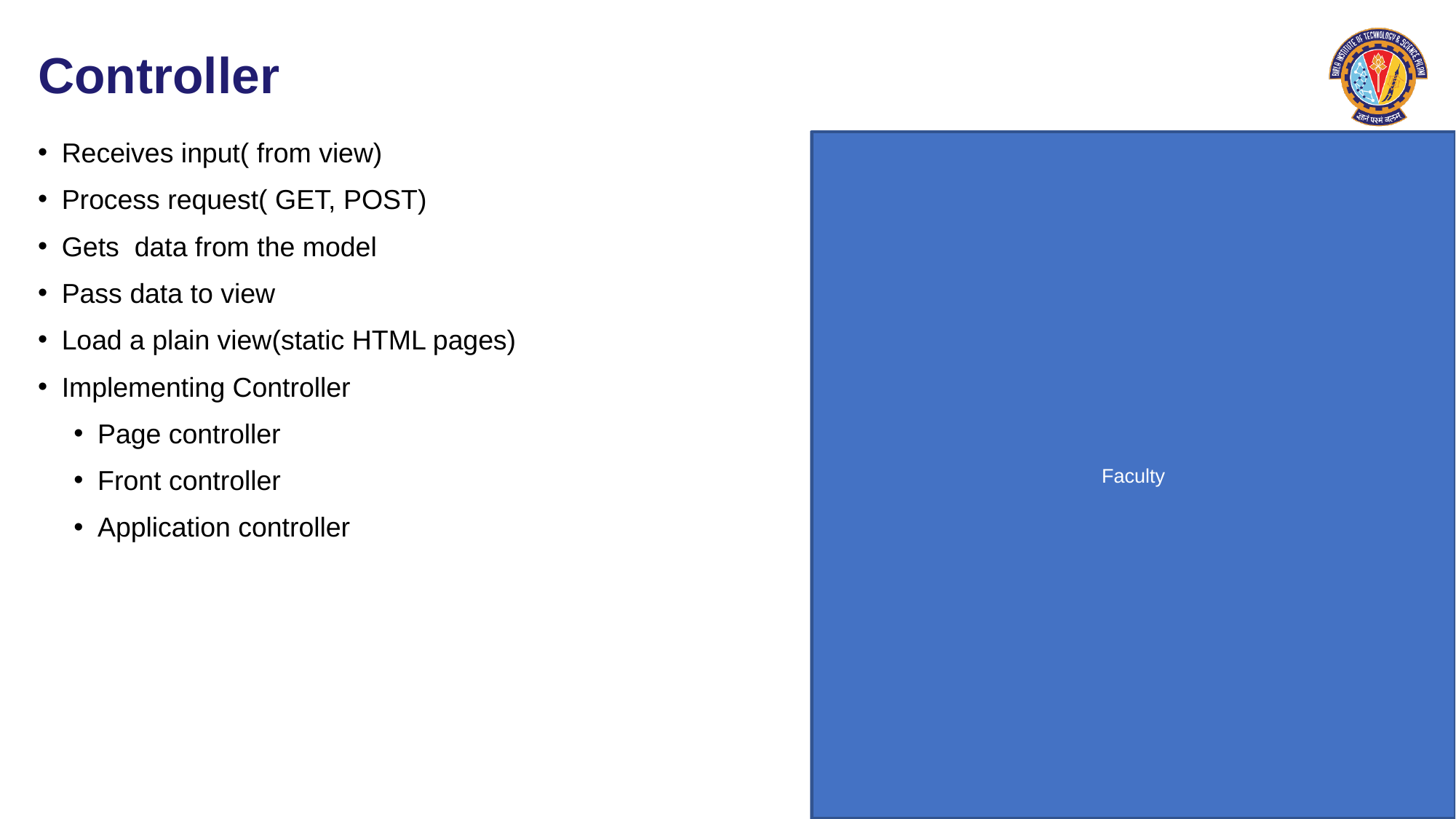

# Controller
Receives input( from view)
Process request( GET, POST)
Gets  data from the model
Pass data to view
Load a plain view(static HTML pages)
Implementing Controller
Page controller
Front controller
Application controller